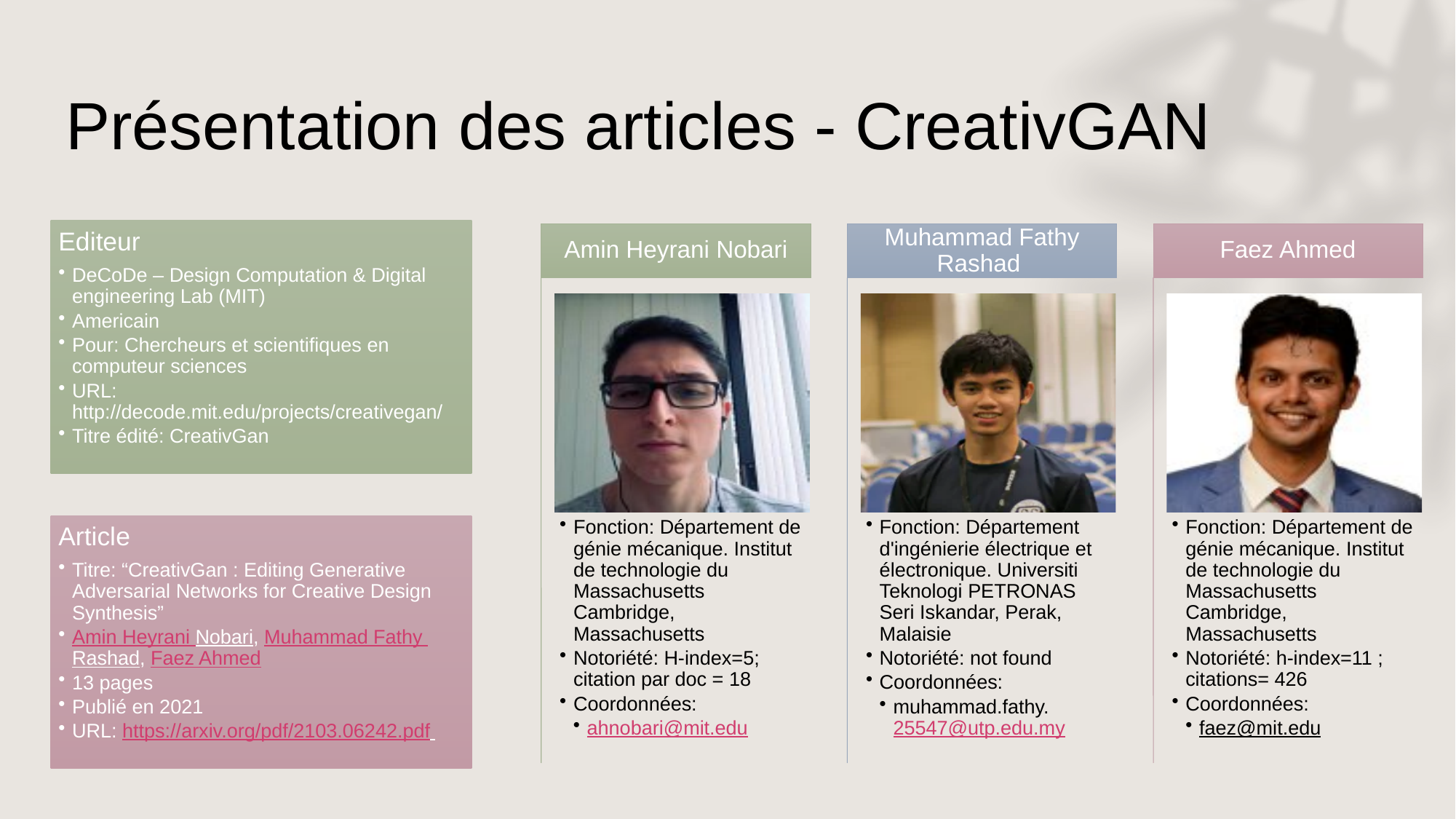

# Présentation des articles - CreativGAN
Fonction: Département de génie mécanique. Institut de technologie du Massachusetts Cambridge, Massachusetts
Notoriété: H-index=5; citation par doc = 18
Coordonnées:
ahnobari@mit.edu
Amin Heyrani Nobari
Fonction: Département d'ingénierie électrique et électronique. Universiti Teknologi PETRONAS Seri Iskandar, Perak, Malaisie
Notoriété: not found
Coordonnées:
muhammad.fathy.
25547@utp.edu.my
Muhammad Fathy Rashad
Fonction: Département de génie mécanique. Institut de technologie du Massachusetts Cambridge, Massachusetts
Notoriété: h-index=11 ; citations= 426
Coordonnées:
faez@mit.edu
Faez Ahmed
Editeur
DeCoDe – Design Computation & Digital engineering Lab (MIT)
Americain
Pour: Chercheurs et scientifiques en computeur sciences
URL: http://decode.mit.edu/projects/creativegan/
Titre édité: CreativGan
Article
Titre: “CreativGan : Editing Generative Adversarial Networks for Creative Design Synthesis”
Amin Heyrani Nobari, Muhammad Fathy Rashad, Faez Ahmed
13 pages
Publié en 2021
URL: https://arxiv.org/pdf/2103.06242.pdf